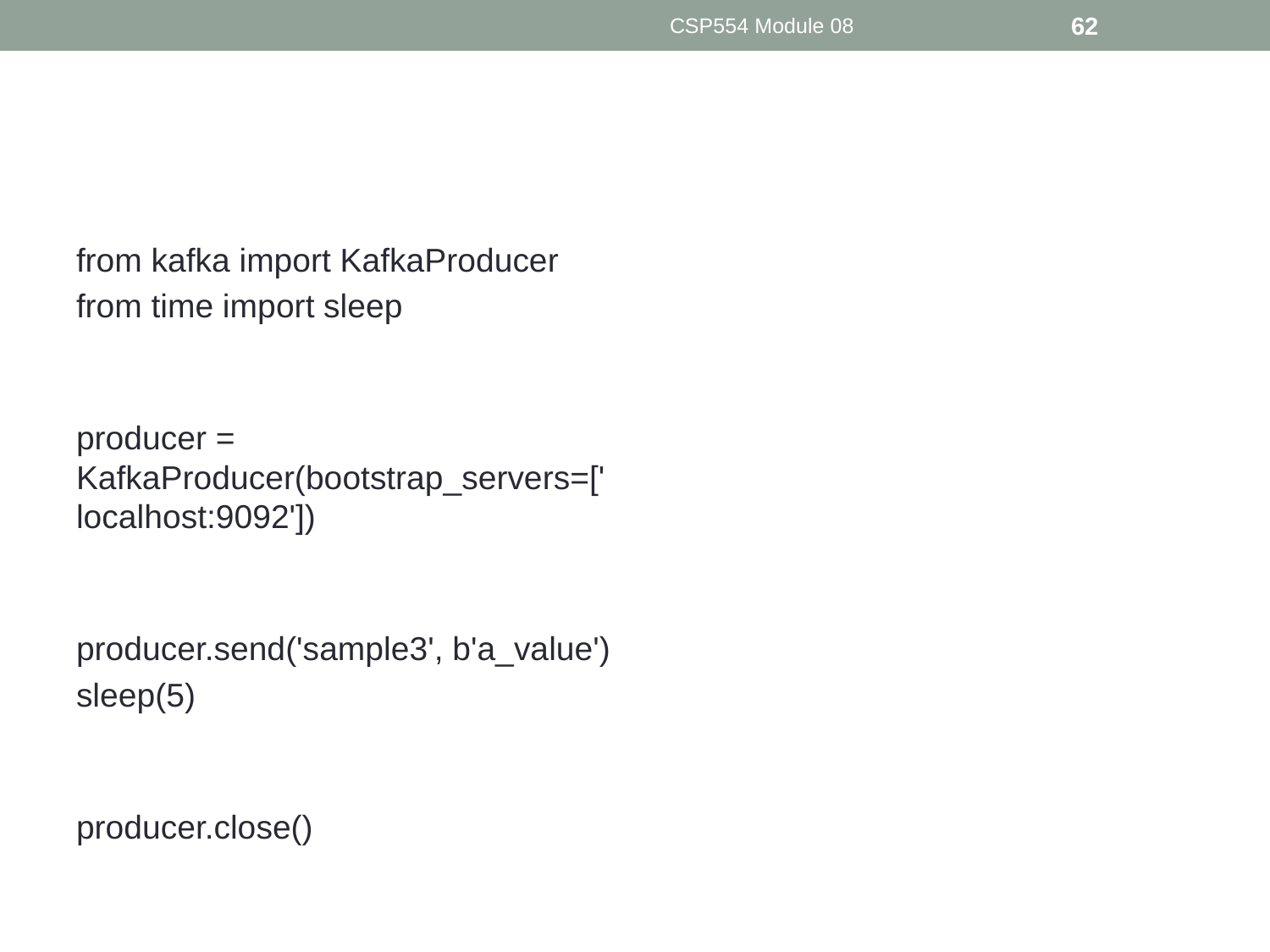

CSP554 Module 08
62
#
from kafka import KafkaProducer
from time import sleep

producer = KafkaProducer(bootstrap_servers=['localhost:9092'])

producer.send('sample3', b'a_value')
sleep(5)

producer.close()